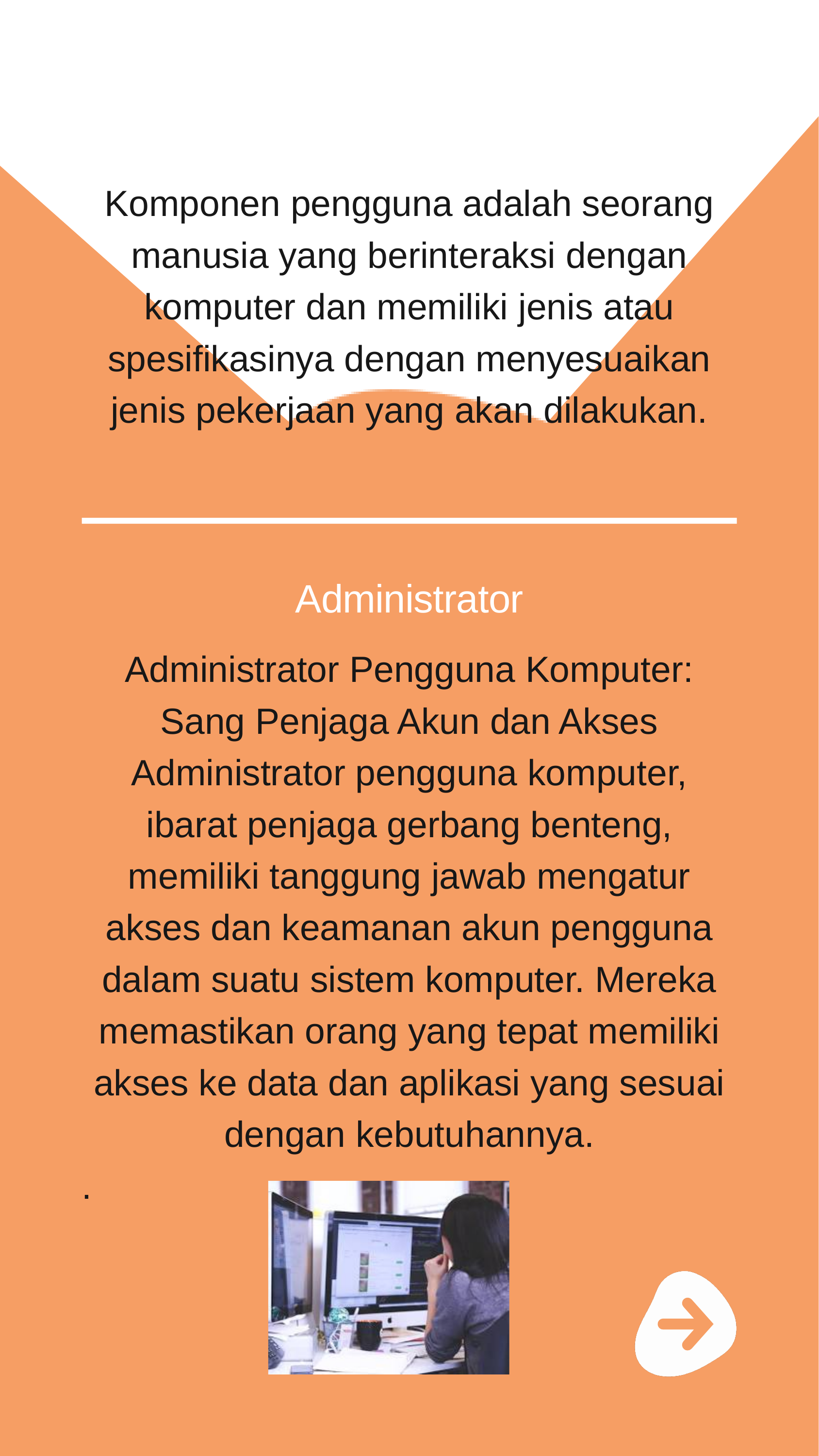

Komponen Pengguna
Komponen pengguna adalah seorang manusia yang berinteraksi dengan komputer dan memiliki jenis atau spesifikasinya dengan menyesuaikan jenis pekerjaan yang akan dilakukan.

Administrator
Administrator Pengguna Komputer: Sang Penjaga Akun dan Akses
Administrator pengguna komputer, ibarat penjaga gerbang benteng, memiliki tanggung jawab mengatur akses dan keamanan akun pengguna dalam suatu sistem komputer. Mereka memastikan orang yang tepat memiliki akses ke data dan aplikasi yang sesuai dengan kebutuhannya.
.